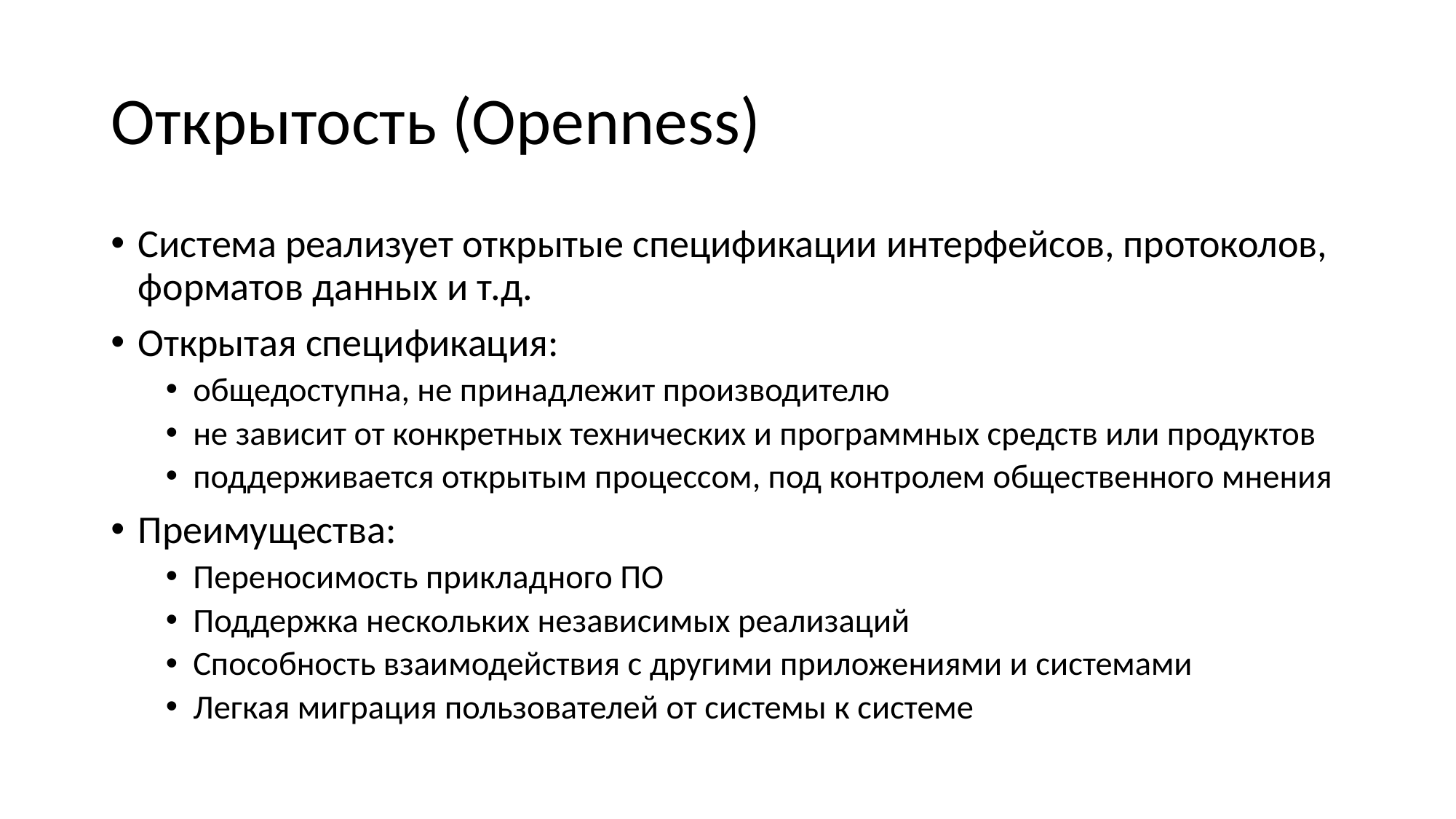

# Открытость (Openness)
Система реализует открытые спецификации интерфейсов, протоколов, форматов данных и т.д.
Открытая спецификация:
общедоступна, не принадлежит производителю
не зависит от конкретных технических и программных средств или продуктов
поддерживается открытым процессом, под контролем общественного мнения
Преимущества:
Переносимость прикладного ПО
Поддержка нескольких независимых реализаций
Способность взаимодействия с другими приложениями и системами
Легкая миграция пользователей от системы к системе